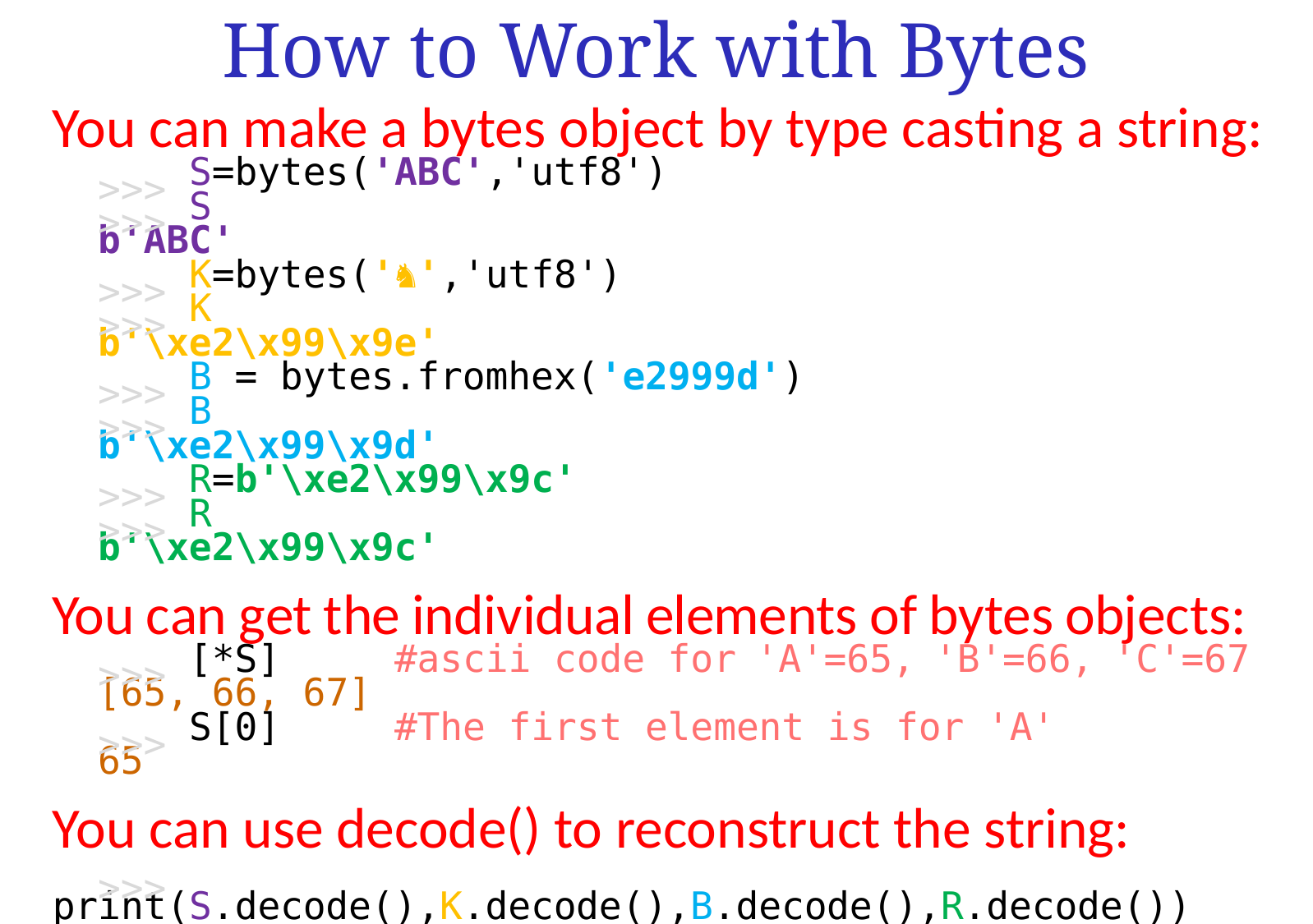

# How to Work with Bytes
You can make a bytes object by type casting a string:
  >>> S=bytes('ABC','utf8')
  >>> S
  b'ABC'
  >>> K=bytes('♞','utf8')
  >>> K
  b'\xe2\x99\x9e'
  >>> B = bytes.fromhex('e2999d')
  >>> B
  b'\xe2\x99\x9d'
  >>> R=b'\xe2\x99\x9c'
  >>> R
  b'\xe2\x99\x9c'

You can get the individual elements of bytes objects:
  >>> [*S]     #ascii code for 'A'=65, 'B'=66, 'C'=67
  [65, 66, 67]
  >>> S[0]     #The first element is for 'A'
  65

You can use decode() to reconstruct the string:
  >>> print(S.decode(),K.decode(),B.decode(),R.decode())
  ABC ♞ ♝ ♜

  >>>
  >>>

  >>>
  >>>

  >>>
  >>>

  >>>
  >>>

  >>>

  >>>

  >>>